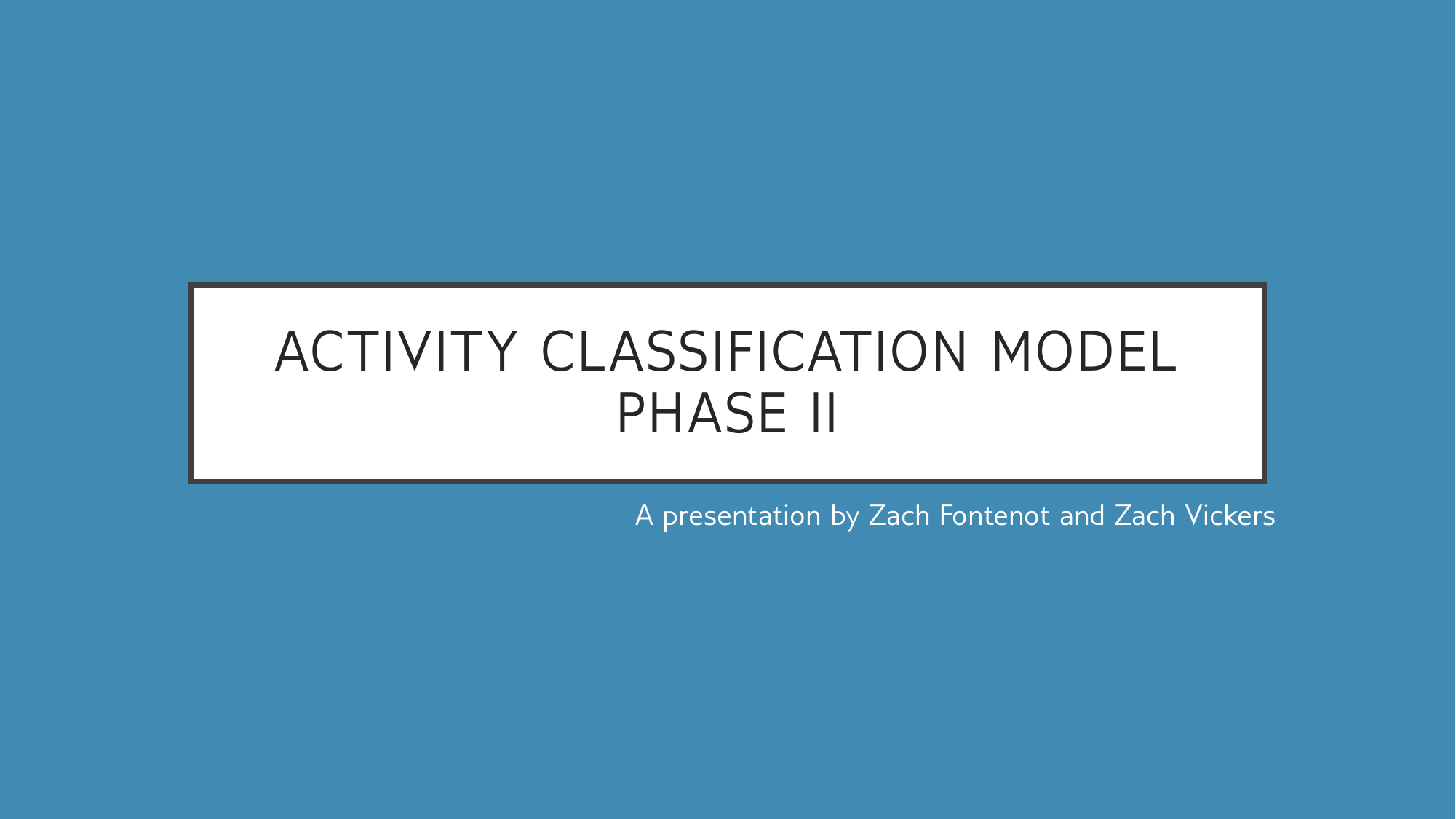

# Activity Classification Model Phase II
A presentation by Zach Fontenot and Zach Vickers